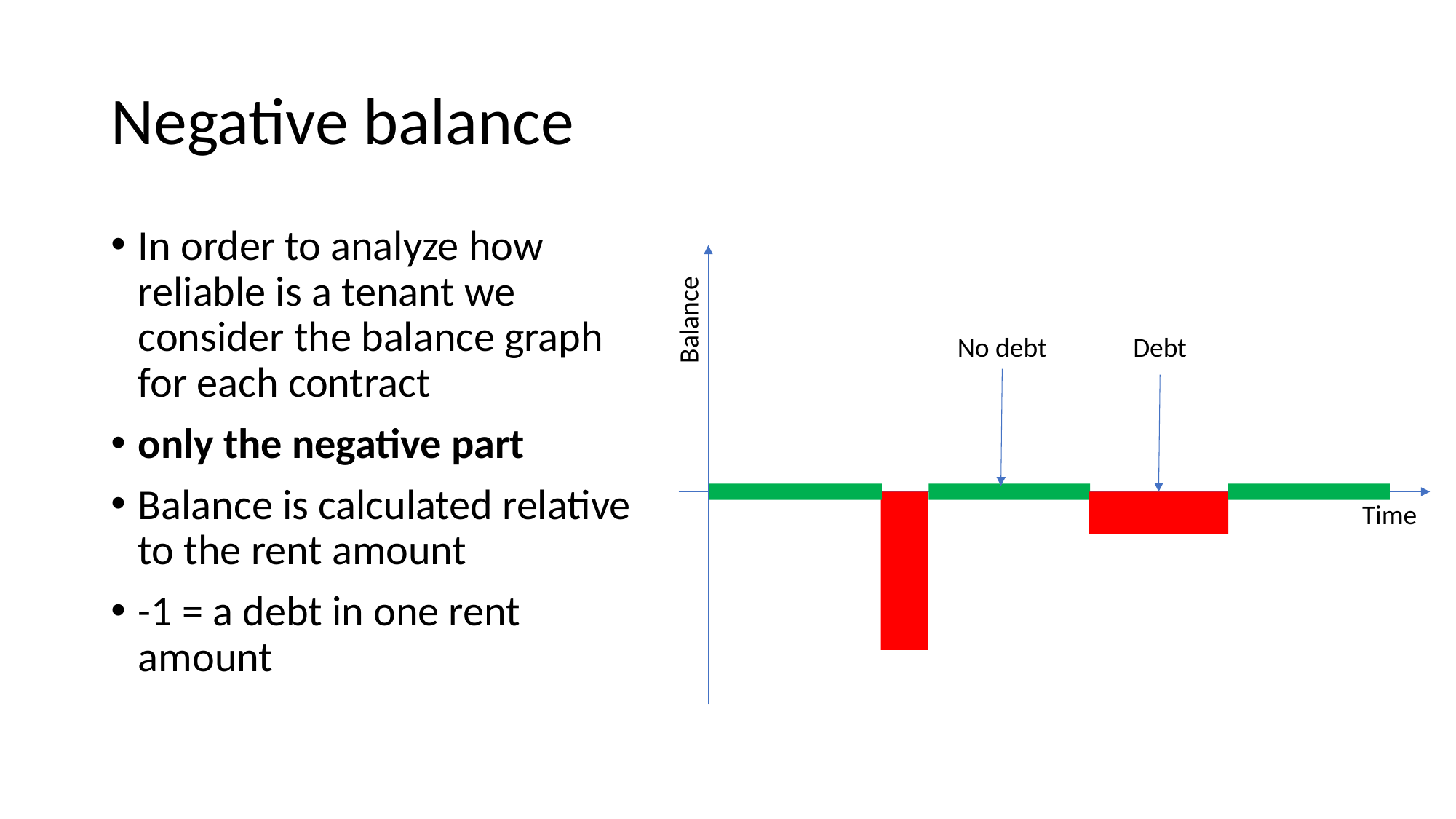

# Negative balance
In order to analyze how reliable is a tenant we consider the balance graph for each contract
only the negative part
Balance is calculated relative to the rent amount
-1 = a debt in one rent amount

Balance
No debt
Debt

Time